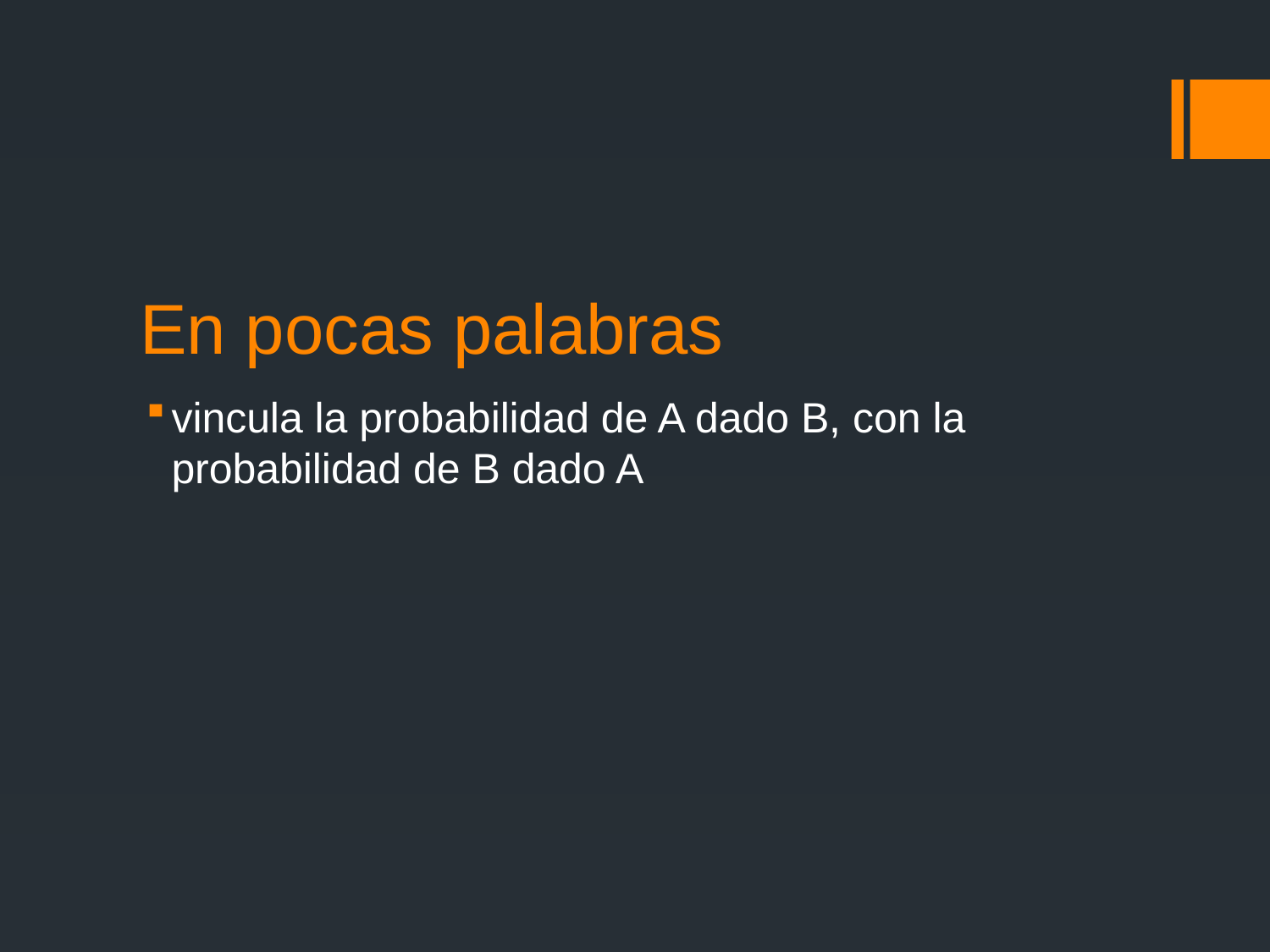

# En pocas palabras
vincula la probabilidad de A dado B, con la probabilidad de B dado A